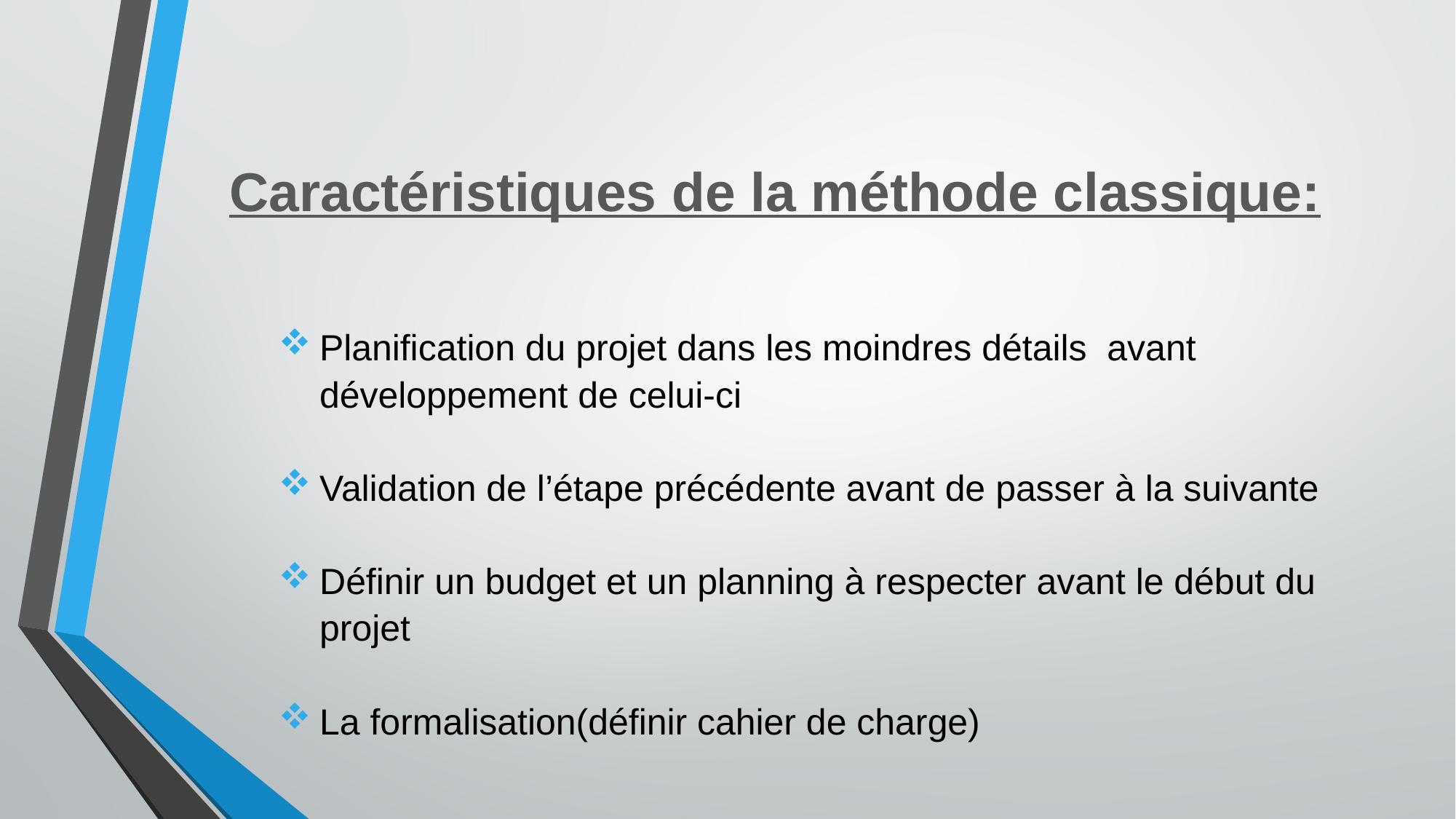

# Caractéristiques de la méthode classique:
Planification du projet dans les moindres détails  avant développement de celui-ci

Validation de l’étape précédente avant de passer à la suivante

Définir un budget et un planning à respecter avant le début du projet

La formalisation(définir cahier de charge)